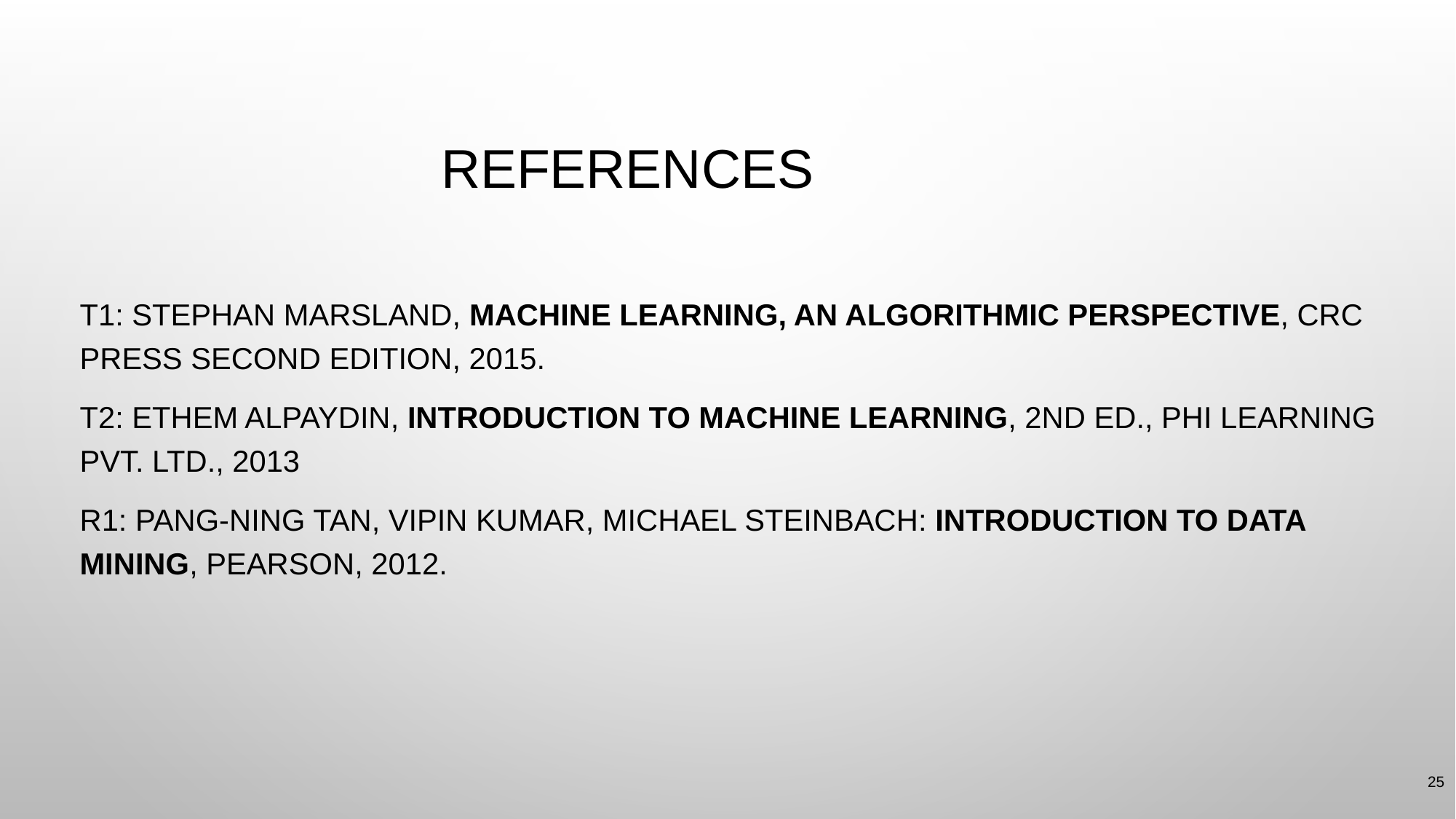

# References
T1: Stephan Marsland, Machine Learning, An algorithmic Perspective, CRC Press Second Edition, 2015.
T2: Ethem Alpaydin, Introduction to Machine Learning, 2nd Ed., PHI Learning Pvt. Ltd., 2013
R1: Pang-Ning Tan, Vipin Kumar, Michael Steinbach: Introduction to Data Mining, Pearson, 2012.

25